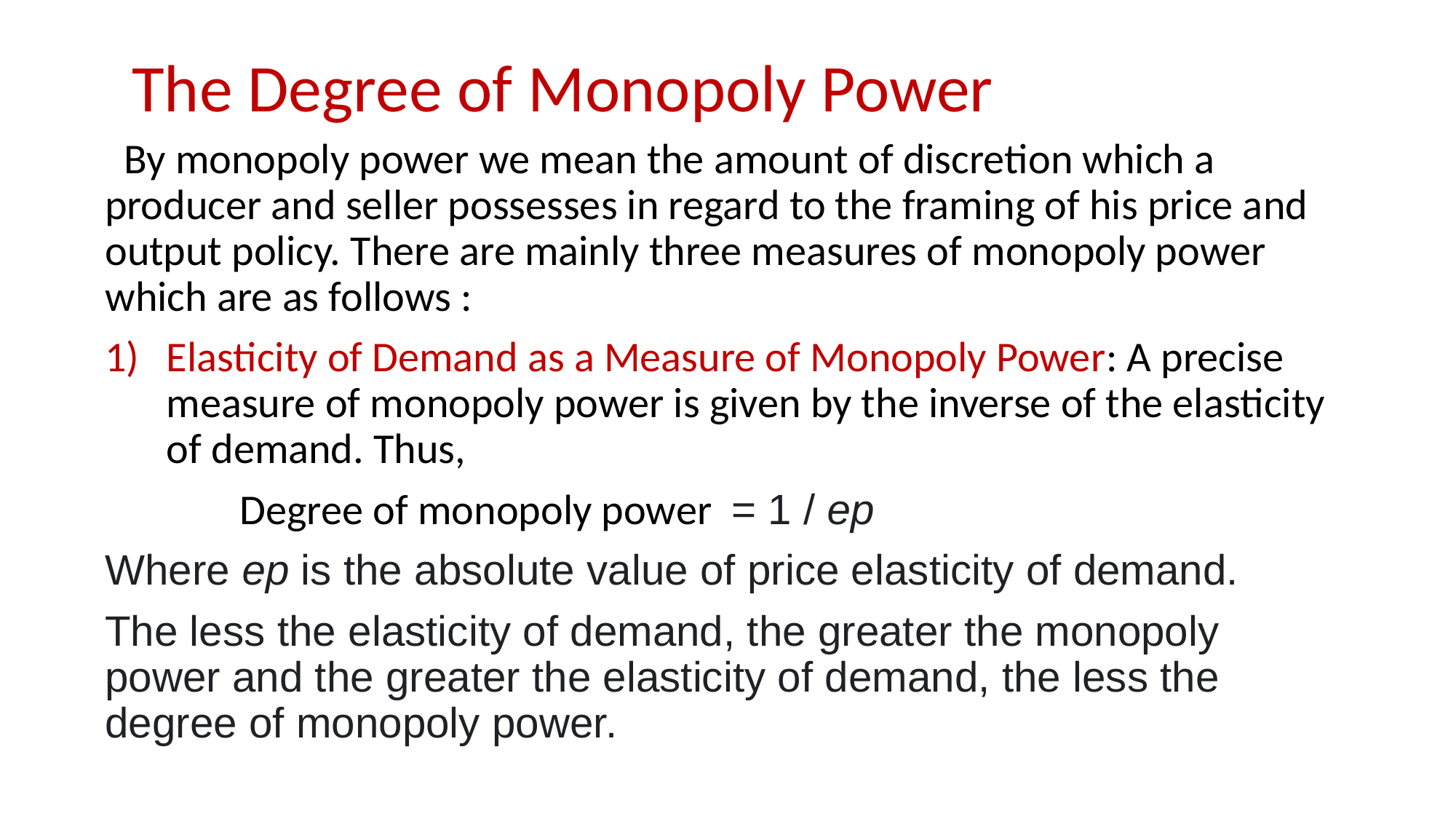

# The Degree of Monopoly Power
  By monopoly power we mean the amount of discretion which a producer and seller possesses in regard to the framing of his price and output policy. There are mainly three measures of monopoly power which are as follows :
Elasticity of Demand as a Measure of Monopoly Power: A precise measure of monopoly power is given by the inverse of the elasticity of demand. Thus,
              Degree of monopoly power  = 1 / ep
Where ep is the absolute value of price elasticity of demand.
The less the elasticity of demand, the greater the monopoly power and the greater the elasticity of demand, the less the degree of monopoly power.